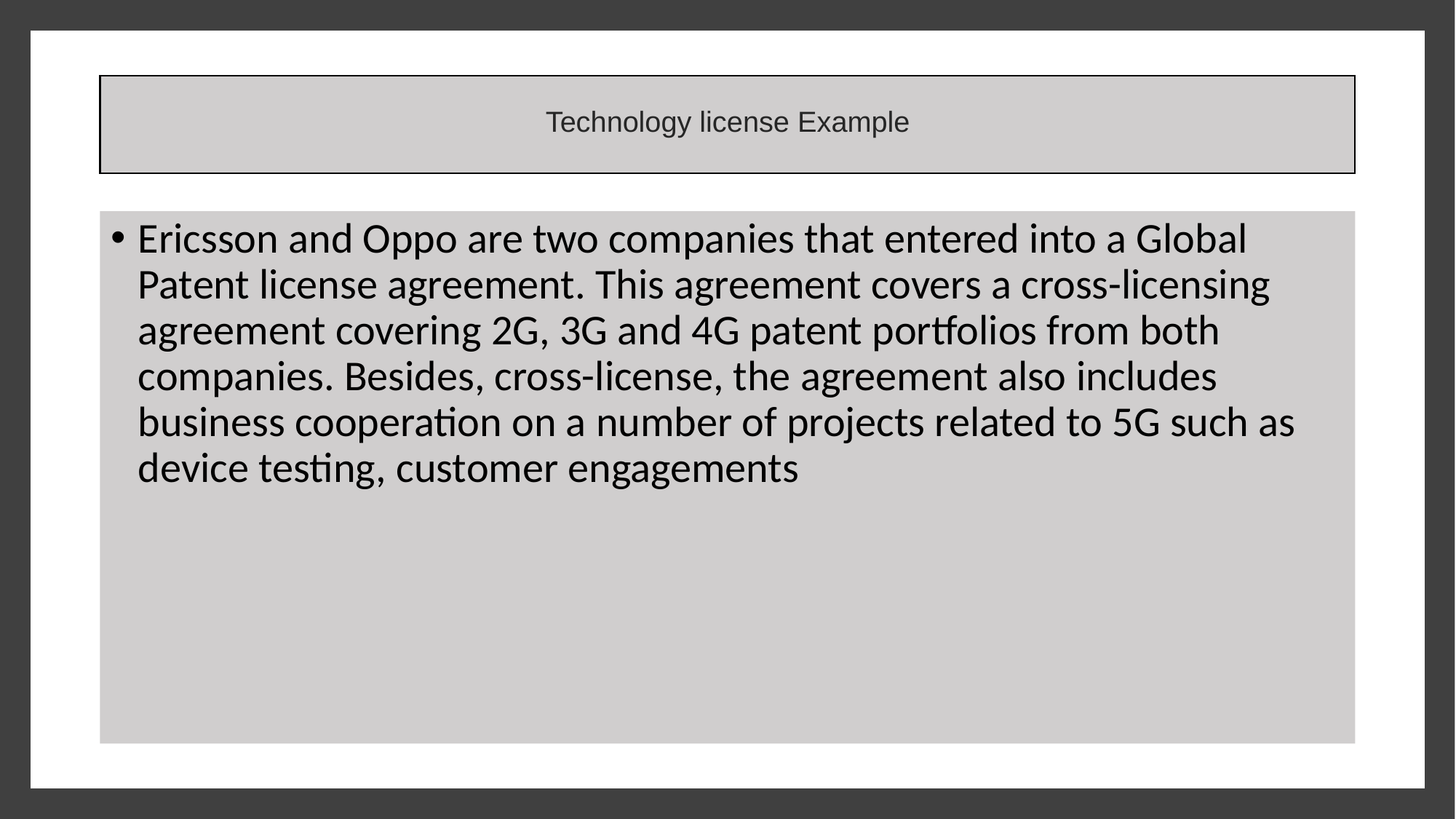

# Technology license Example
Ericsson and Oppo are two companies that entered into a Global Patent license agreement. This agreement covers a cross-licensing agreement covering 2G, 3G and 4G patent portfolios from both companies. Besides, cross-license, the agreement also includes business cooperation on a number of projects related to 5G such as device testing, customer engagements